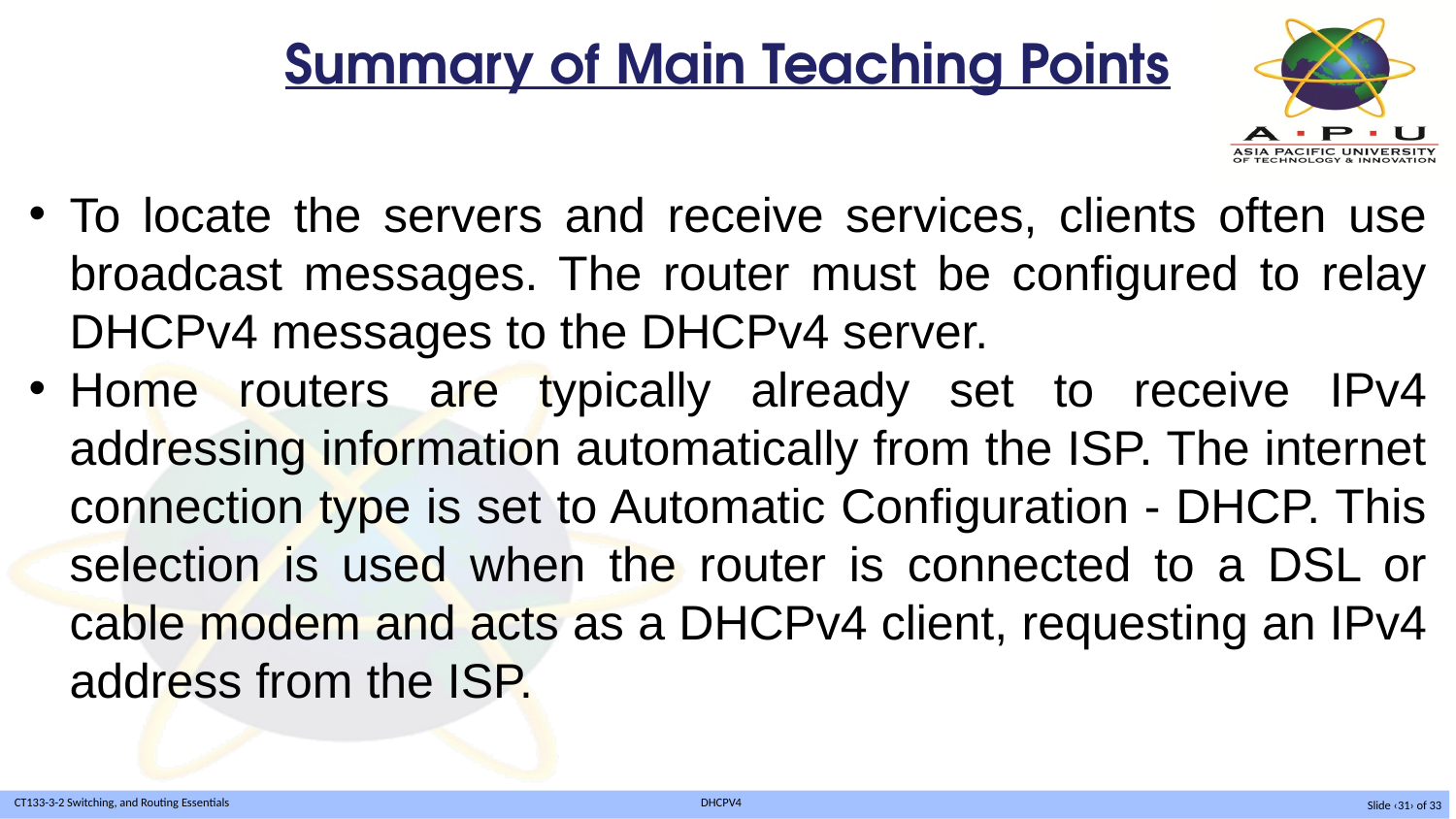

Summary of Main Teaching Points
To locate the servers and receive services, clients often use broadcast messages. The router must be configured to relay DHCPv4 messages to the DHCPv4 server.
Home routers are typically already set to receive IPv4 addressing information automatically from the ISP. The internet connection type is set to Automatic Configuration - DHCP. This selection is used when the router is connected to a DSL or cable modem and acts as a DHCPv4 client, requesting an IPv4 address from the ISP.
Slide ‹31› of 33